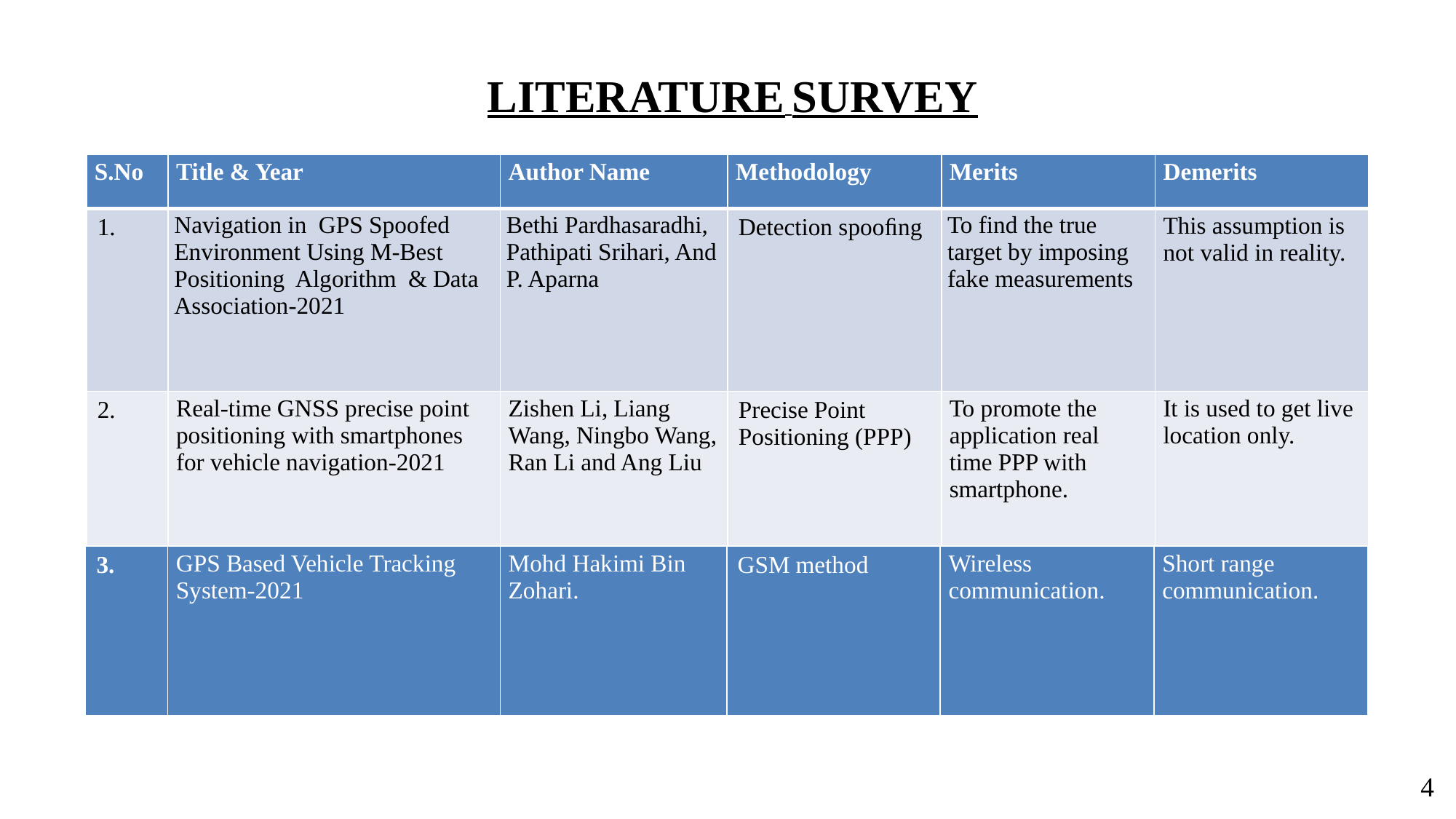

LITERATURE SURVEY
| S.No | Title & Year | Author Name | Methodology | Merits | Demerits |
| --- | --- | --- | --- | --- | --- |
| 1. | Navigation in GPS Spoofed Environment Using M-Best Positioning Algorithm & Data Association-2021 | Bethi Pardhasaradhi, Pathipati Srihari, And P. Aparna | Detection spooﬁng | To find the true target by imposing fake measurements | This assumption is not valid in reality. |
| 2. | Real-time GNSS precise point positioning with smartphones for vehicle navigation-2021 | Zishen Li, Liang Wang, Ningbo Wang, Ran Li and Ang Liu | Precise Point Positioning (PPP) | To promote the application real time PPP with smartphone. | It is used to get live location only. |
| 3. | GPS Based Vehicle Tracking System-2021 | Mohd Hakimi Bin Zohari. | GSM method | Wireless communication. | Short range communication. |
| --- | --- | --- | --- | --- | --- |
4